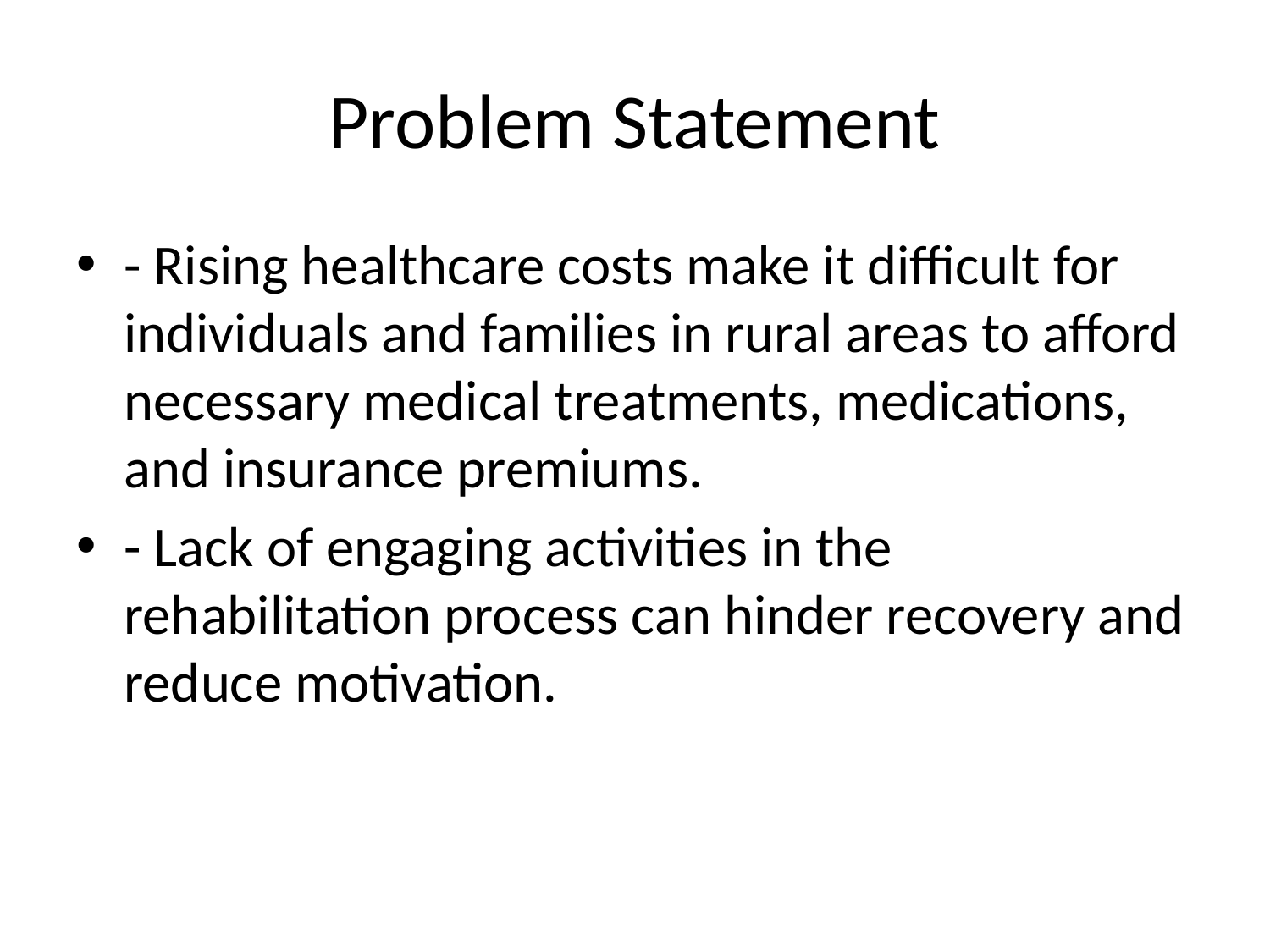

# Problem Statement
- Rising healthcare costs make it difficult for individuals and families in rural areas to afford necessary medical treatments, medications, and insurance premiums.
- Lack of engaging activities in the rehabilitation process can hinder recovery and reduce motivation.